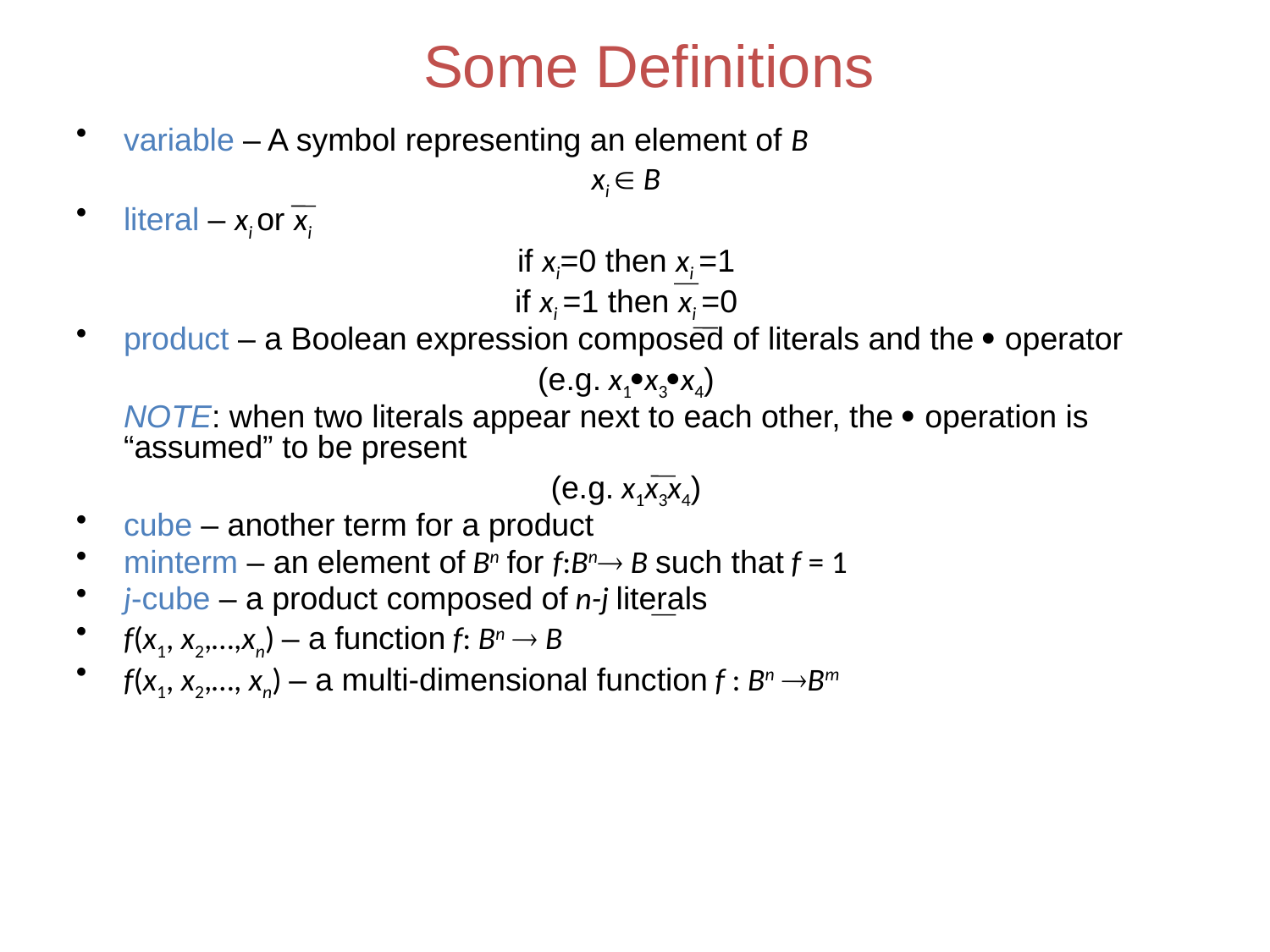

# Some Definitions
variable – A symbol representing an element of B
xi ∈ B
literal – xi or xi
if xi=0 then xi =1
if xi =1 then xi =0
product – a Boolean expression composed of literals and the • operator
(e.g. x1•x3•x4)
	NOTE: when two literals appear next to each other, the • operation is “assumed” to be present
(e.g. x1x3x4)
cube – another term for a product
minterm – an element of Bn for f:Bn→ B such that f = 1
j-cube – a product composed of n-j literals
f(x1, x2,…,xn) – a function f: Bn → B
f(x1, x2,…, xn) – a multi-dimensional function f : Bn →Bm